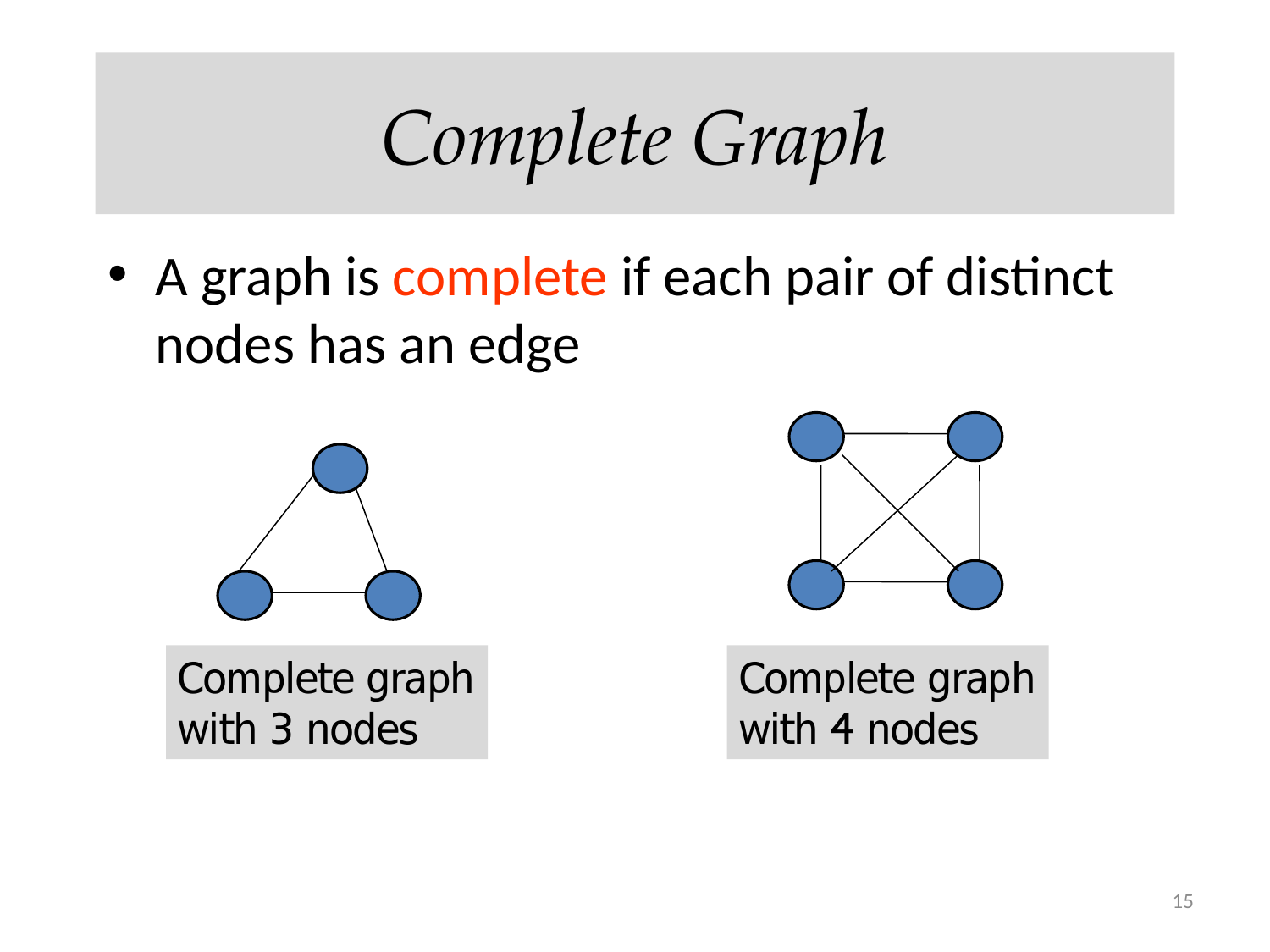

# Complete Graph
A graph is complete if each pair of distinct nodes has an edge

Complete graph
with 3 nodes
Complete graph
with 4 nodes
15